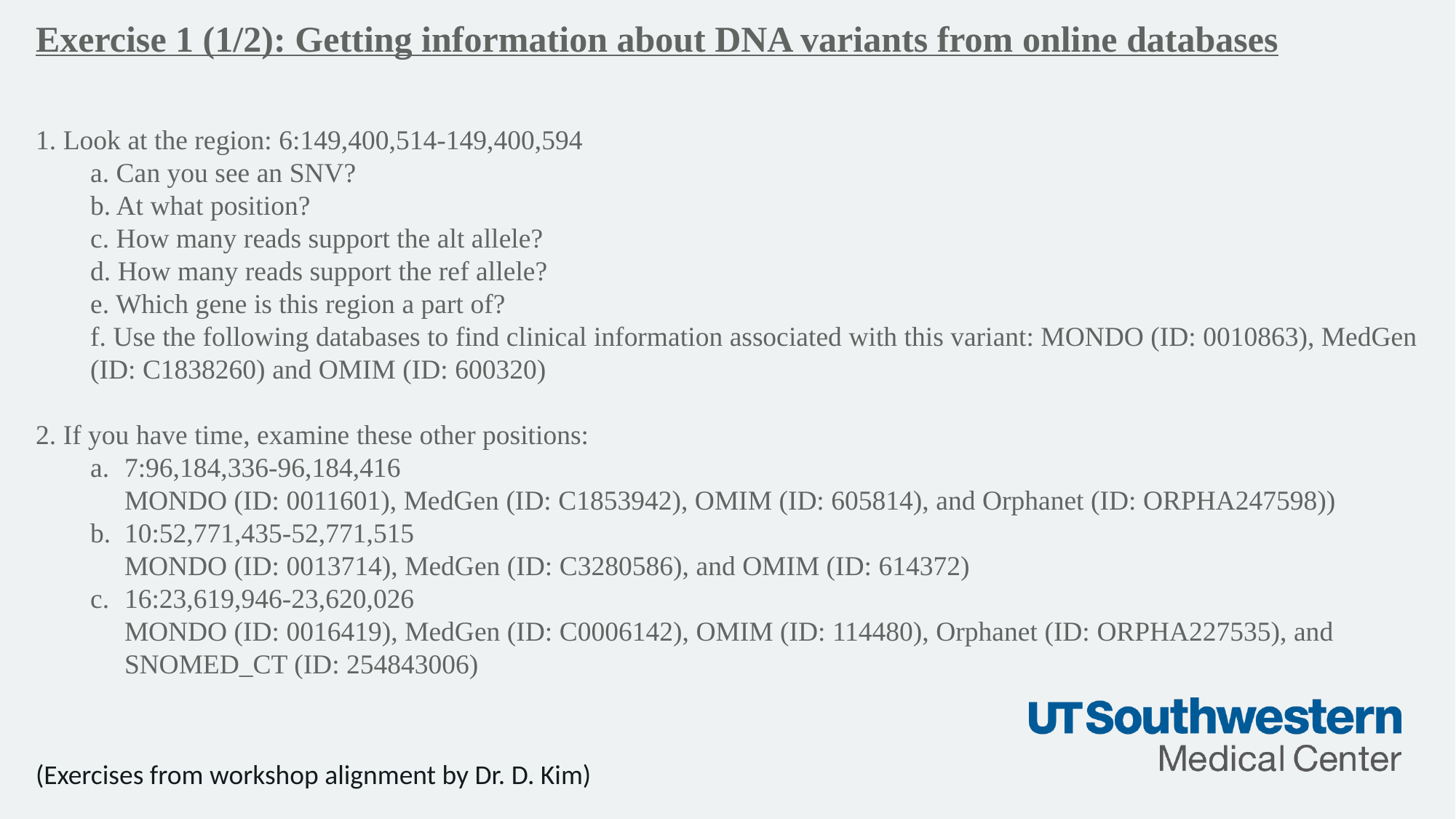

Exercise 1 (1/2): Getting information about DNA variants from online databases
 Look at the region: 6:149,400,514-149,400,594
a. Can you see an SNV?
b. At what position?
c. How many reads support the alt allele?
d. How many reads support the ref allele?
e. Which gene is this region a part of?
f. Use the following databases to find clinical information associated with this variant: MONDO (ID: 0010863), MedGen (ID: C1838260) and OMIM (ID: 600320)

 If you have time, examine these other positions:
7:96,184,336-96,184,416
MONDO (ID: 0011601), MedGen (ID: C1853942), OMIM (ID: 605814), and Orphanet (ID: ORPHA247598))
10:52,771,435-52,771,515
MONDO (ID: 0013714), MedGen (ID: C3280586), and OMIM (ID: 614372)
16:23,619,946-23,620,026
MONDO (ID: 0016419), MedGen (ID: C0006142), OMIM (ID: 114480), Orphanet (ID: ORPHA227535), and SNOMED_CT (ID: 254843006)
(Exercises from workshop alignment by Dr. D. Kim)